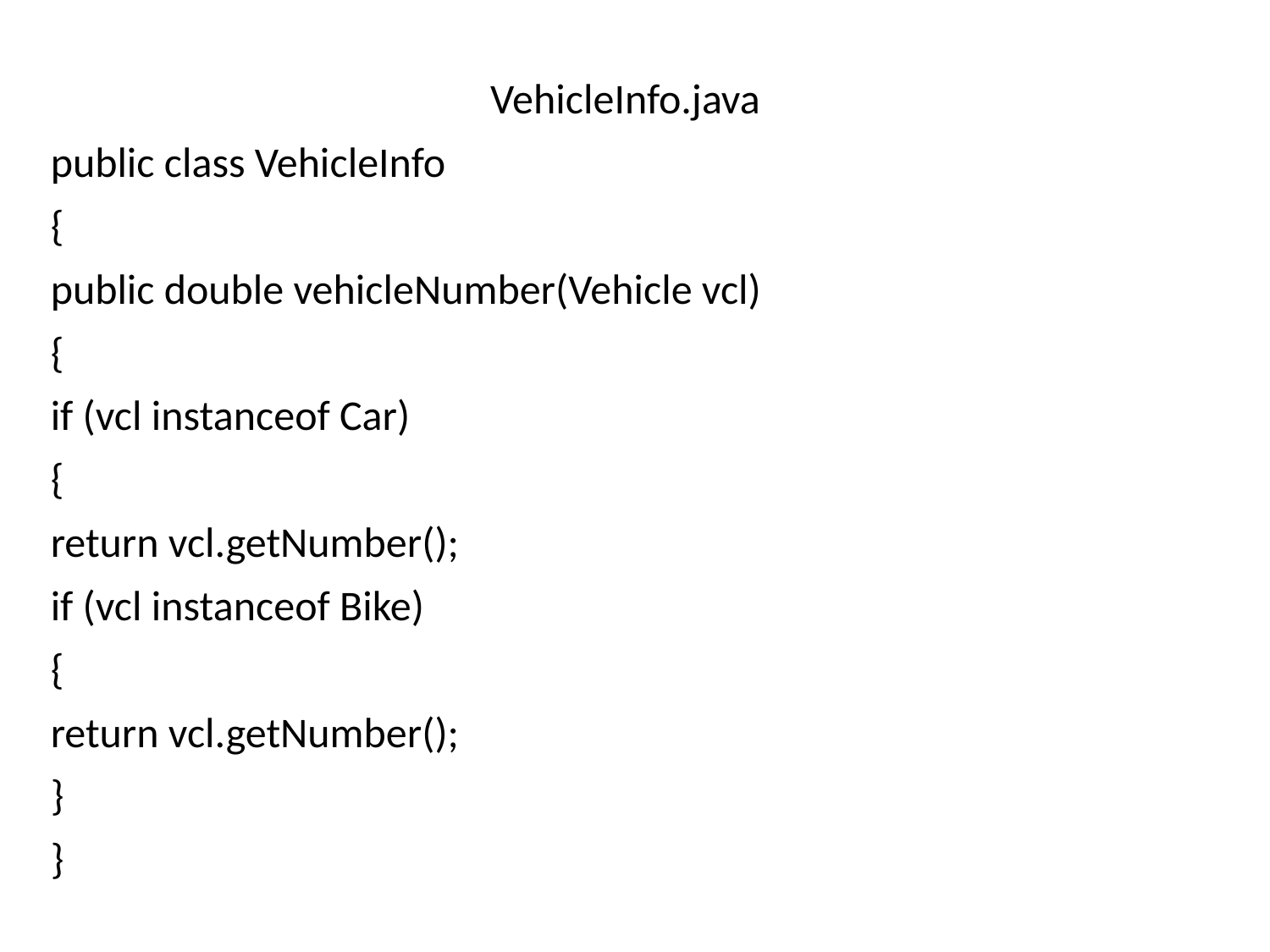

VehicleInfo.java
public class VehicleInfo
{
public double vehicleNumber(Vehicle vcl)
{
if (vcl instanceof Car)
{
return vcl.getNumber();
if (vcl instanceof Bike)
{
return vcl.getNumber();
}
}